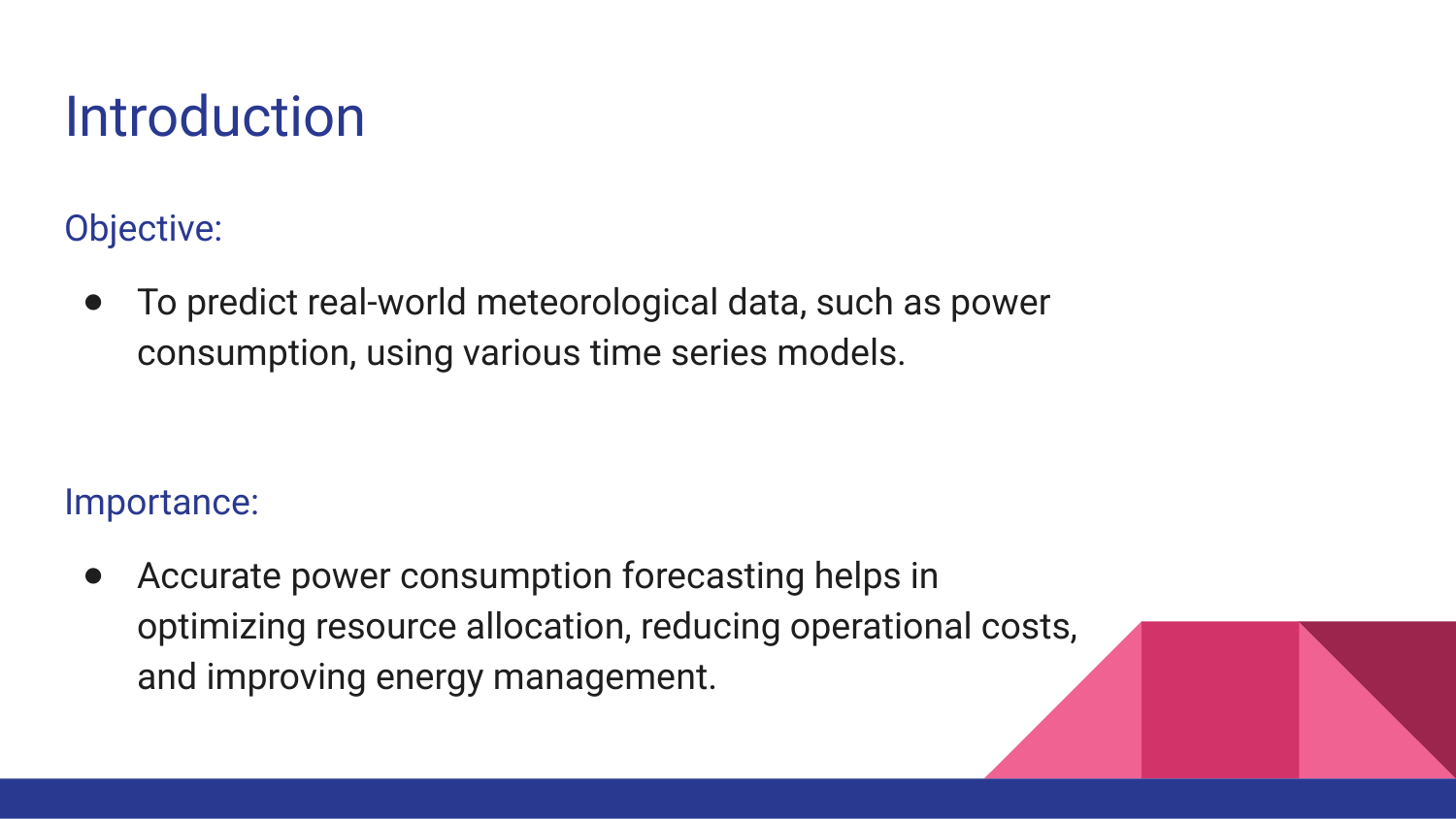

# Introduction
Objective:
To predict real-world meteorological data, such as power consumption, using various time series models.

Importance:
Accurate power consumption forecasting helps in optimizing resource allocation, reducing operational costs, and improving energy management.